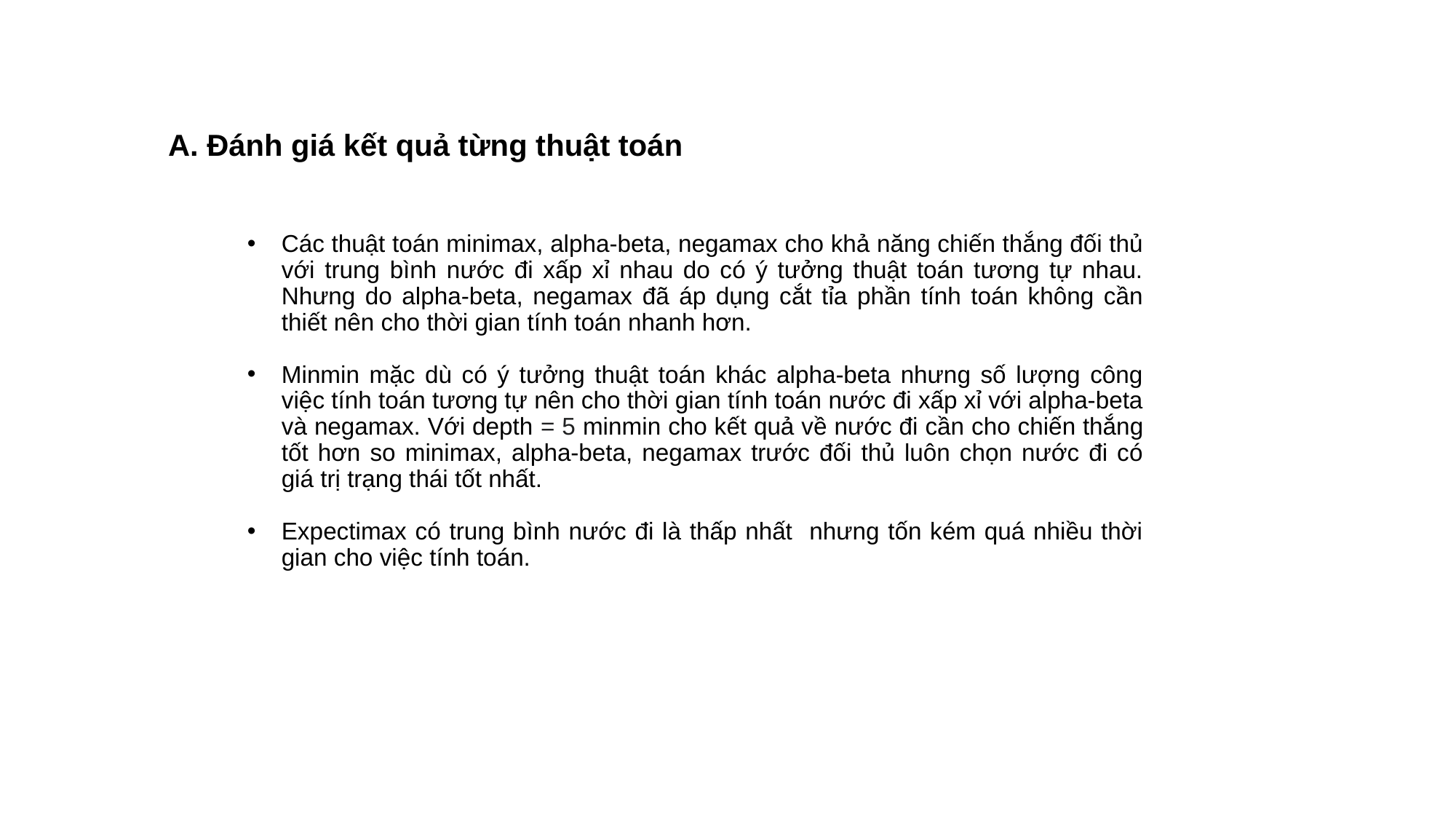

A. Đánh giá kết quả từng thuật toán
Các thuật toán minimax, alpha-beta, negamax cho khả năng chiến thắng đối thủ với trung bình nước đi xấp xỉ nhau do có ý tưởng thuật toán tương tự nhau. Nhưng do alpha-beta, negamax đã áp dụng cắt tỉa phần tính toán không cần thiết nên cho thời gian tính toán nhanh hơn.

Minmin mặc dù có ý tưởng thuật toán khác alpha-beta nhưng số lượng công việc tính toán tương tự nên cho thời gian tính toán nước đi xấp xỉ với alpha-beta và negamax. Với depth = 5 minmin cho kết quả về nước đi cần cho chiến thắng tốt hơn so minimax, alpha-beta, negamax trước đối thủ luôn chọn nước đi có giá trị trạng thái tốt nhất.

Expectimax có trung bình nước đi là thấp nhất  nhưng tốn kém quá nhiều thời gian cho việc tính toán.